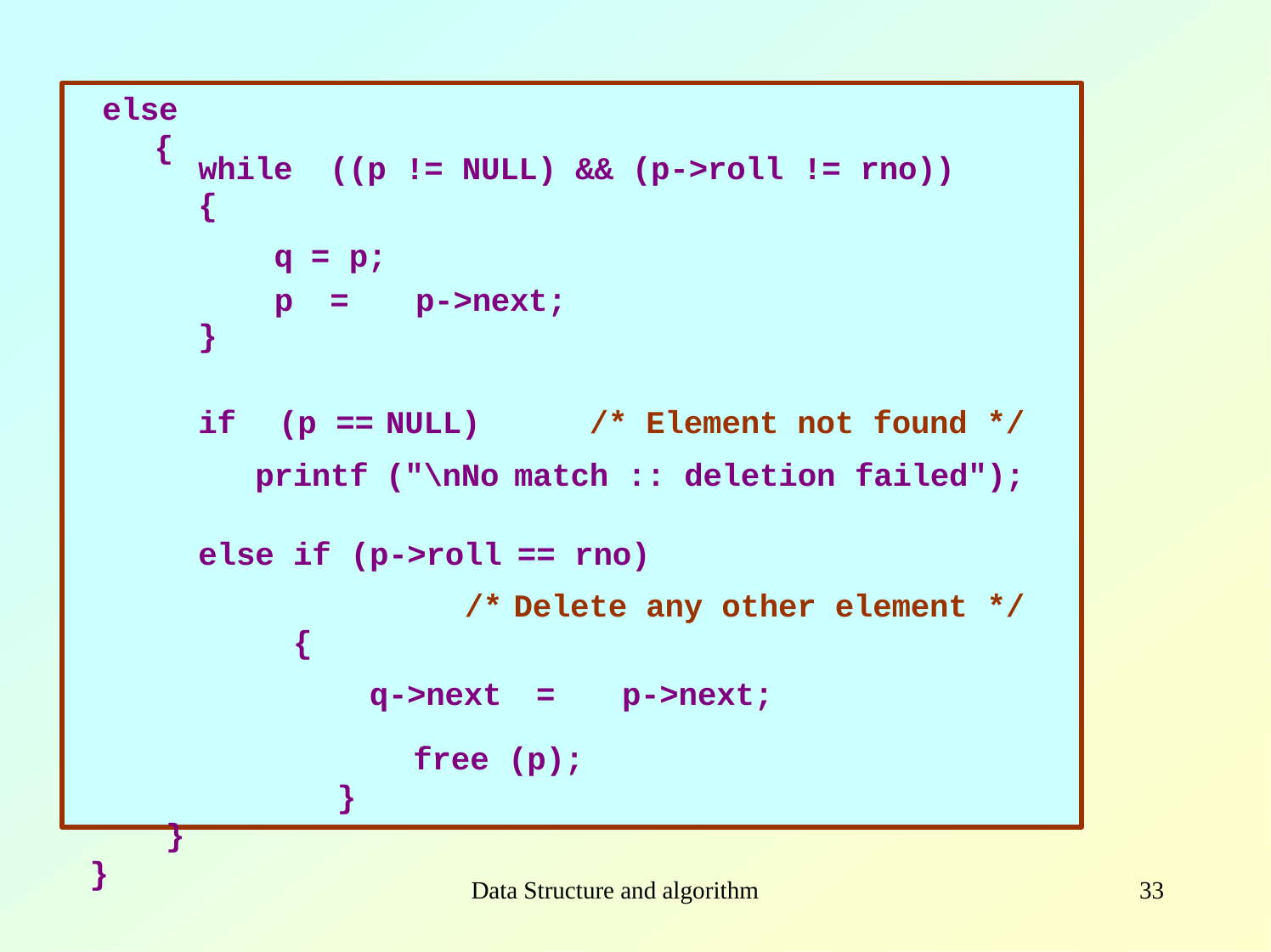

else
{
| while { | ((p != NULL) && (p->roll != rno)) |  |  |
| --- | --- | --- | --- |
| q | = p; |  |  |
| p } | = p->next; |  |  |
| if (p == |  | NULL) | /\* Element not found \*/ |
| printf |  | ("\nNo | match :: deletion failed"); |
| else if (p->roll |  |  | == rno) |
| /\* { |  |  | Delete any other element \*/ |
| q->next |  |  | = p->next; |
free (p);
}
}
}
Data Structure and algorithm
33